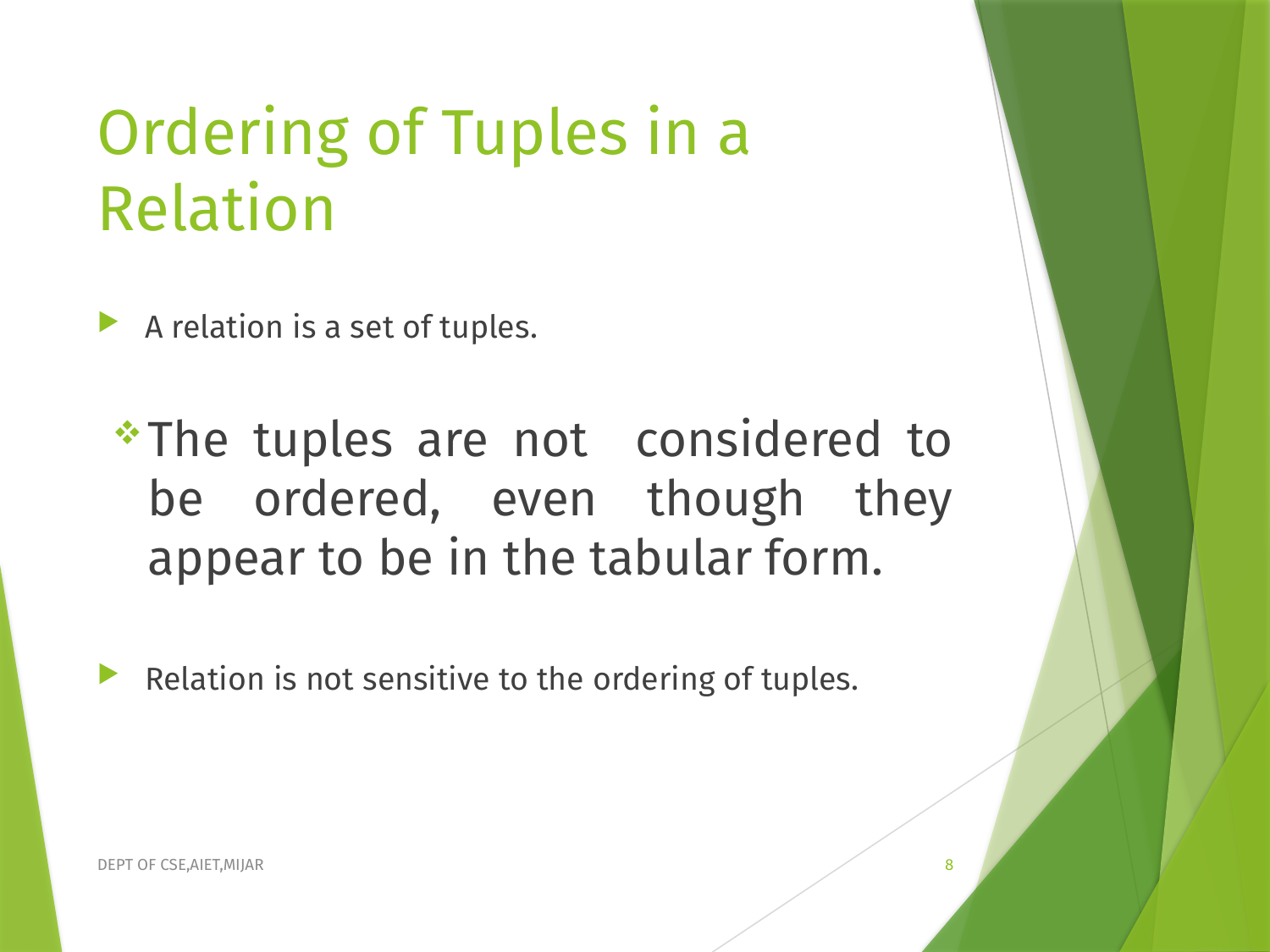

# Ordering of Tuples in a Relation
A relation is a set of tuples.

The tuples are not  considered to be ordered, even though they appear to be in the tabular form.

Relation is not sensitive to the ordering of tuples.
DEPT OF CSE,AIET,MIJAR
8